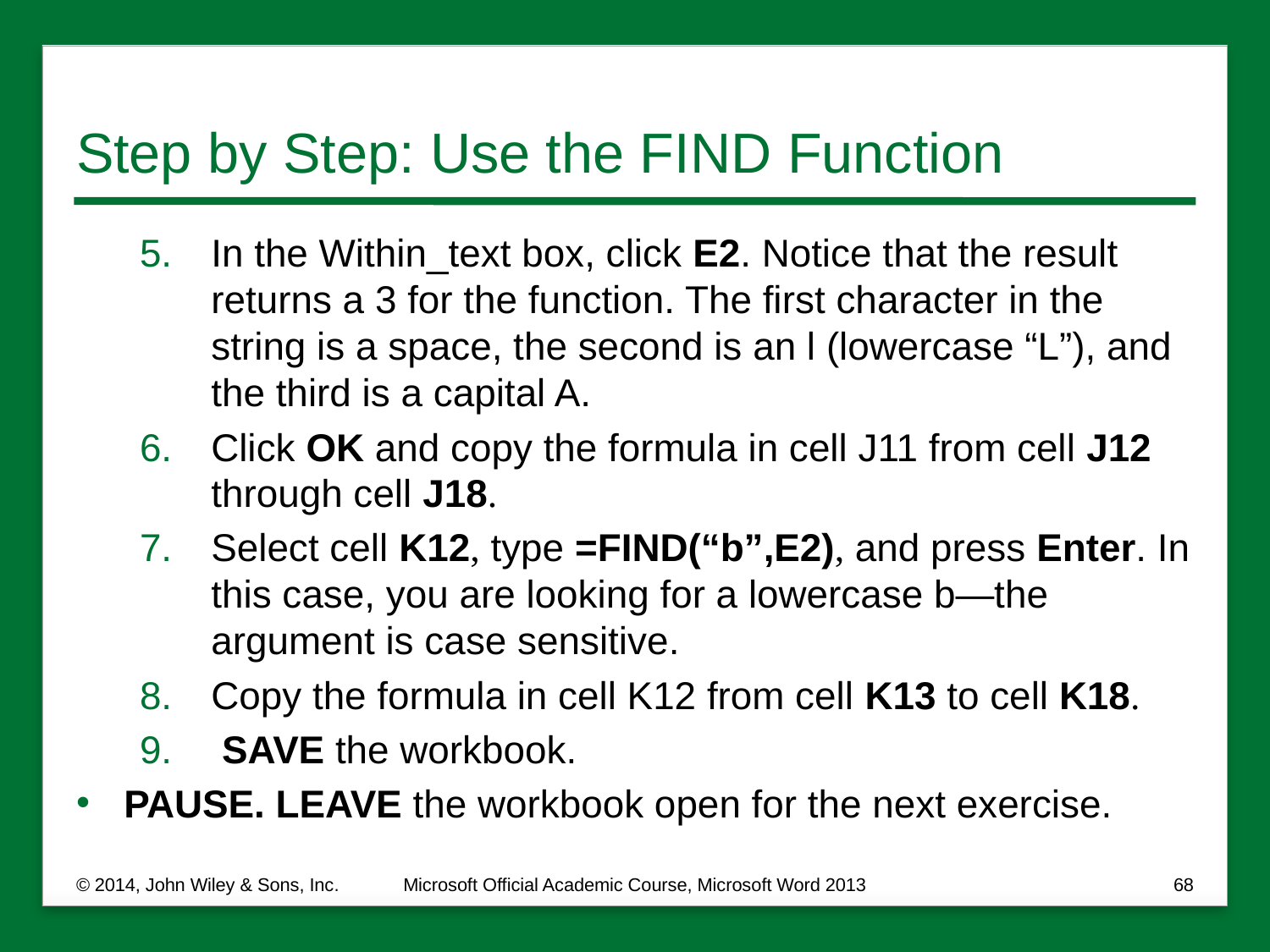

# Step by Step: Use the FIND Function
In the Within_text box, click E2. Notice that the result returns a 3 for the function. The first character in the string is a space, the second is an l (lowercase “L”), and the third is a capital A.
Click OK and copy the formula in cell J11 from cell J12 through cell J18.
Select cell K12, type =FIND(“b”,E2), and press Enter. In this case, you are looking for a lowercase b—the argument is case sensitive.
Copy the formula in cell K12 from cell K13 to cell K18.
 SAVE the workbook.
PAUSE. LEAVE the workbook open for the next exercise.
© 2014, John Wiley & Sons, Inc.
Microsoft Official Academic Course, Microsoft Word 2013
68